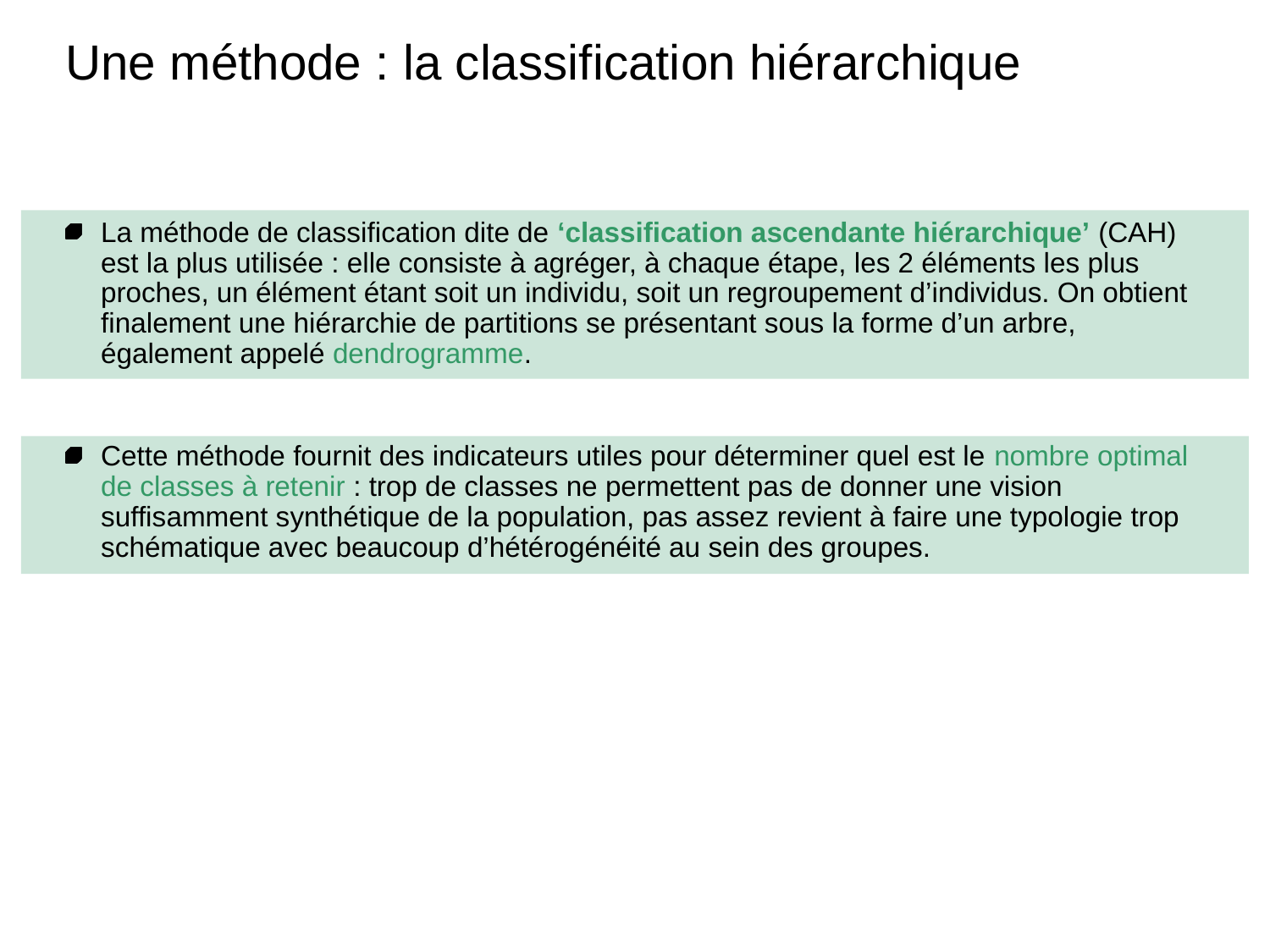

# Une méthode : la classification hiérarchique

La méthode de classification dite de ‘classification ascendante hiérarchique’ (CAH) est la plus utilisée : elle consiste à agréger, à chaque étape, les 2 éléments les plus proches, un élément étant soit un individu, soit un regroupement d’individus. On obtient finalement une hiérarchie de partitions se présentant sous la forme d’un arbre, également appelé dendrogramme.

Cette méthode fournit des indicateurs utiles pour déterminer quel est le nombre optimal de classes à retenir : trop de classes ne permettent pas de donner une vision suffisamment synthétique de la population, pas assez revient à faire une typologie trop schématique avec beaucoup d’hétérogénéité au sein des groupes.